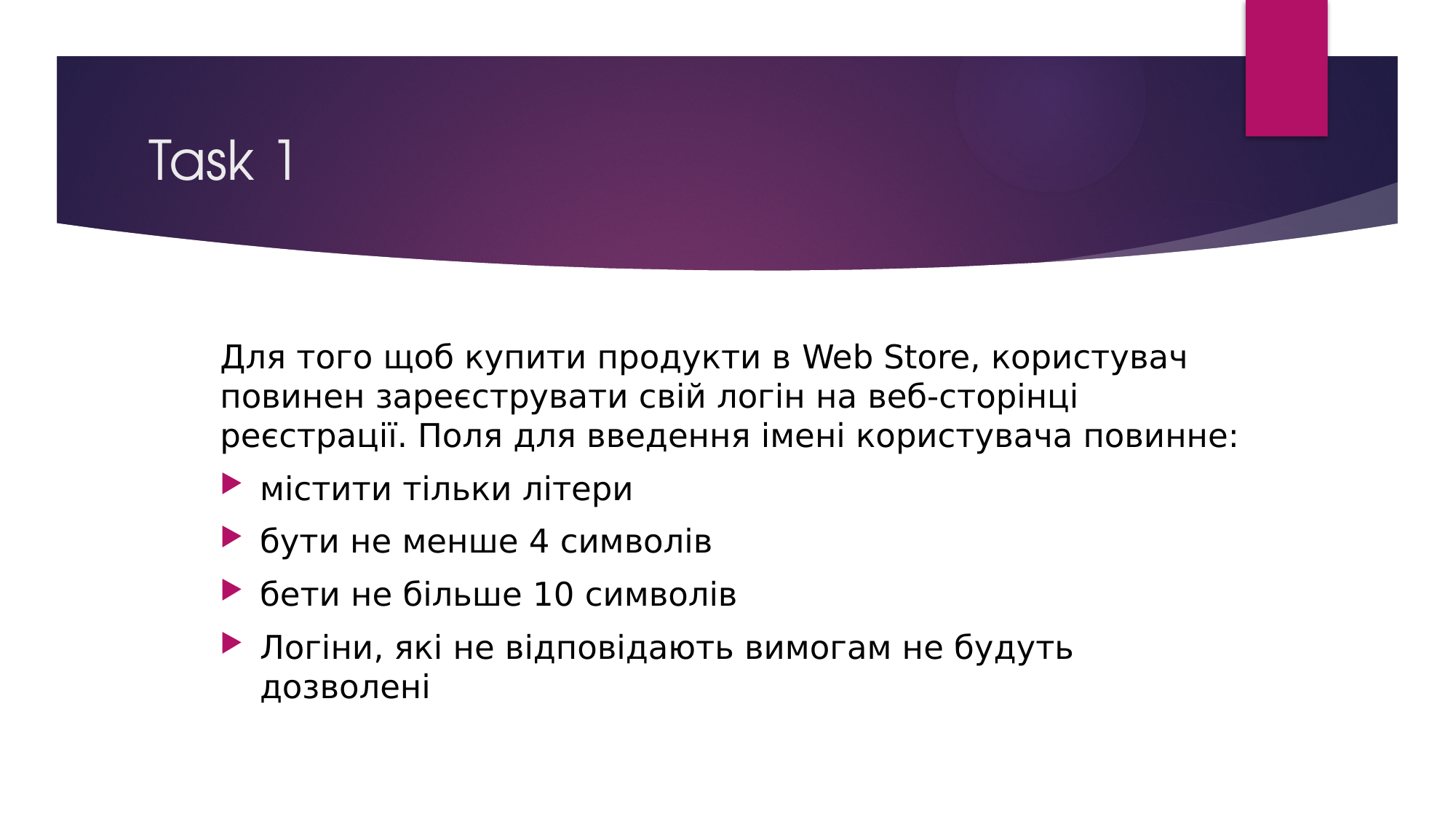

# Task 1
Для того щоб купити продукти в Web Store, користувач повинен зареєструвати свій логін на веб-сторінці реєстрації. Поля для введення імені користувача повинне:
містити тільки літери
бути не менше 4 символів
бети не більше 10 символів
Логіни, які не відповідають вимогам не будуть дозволені